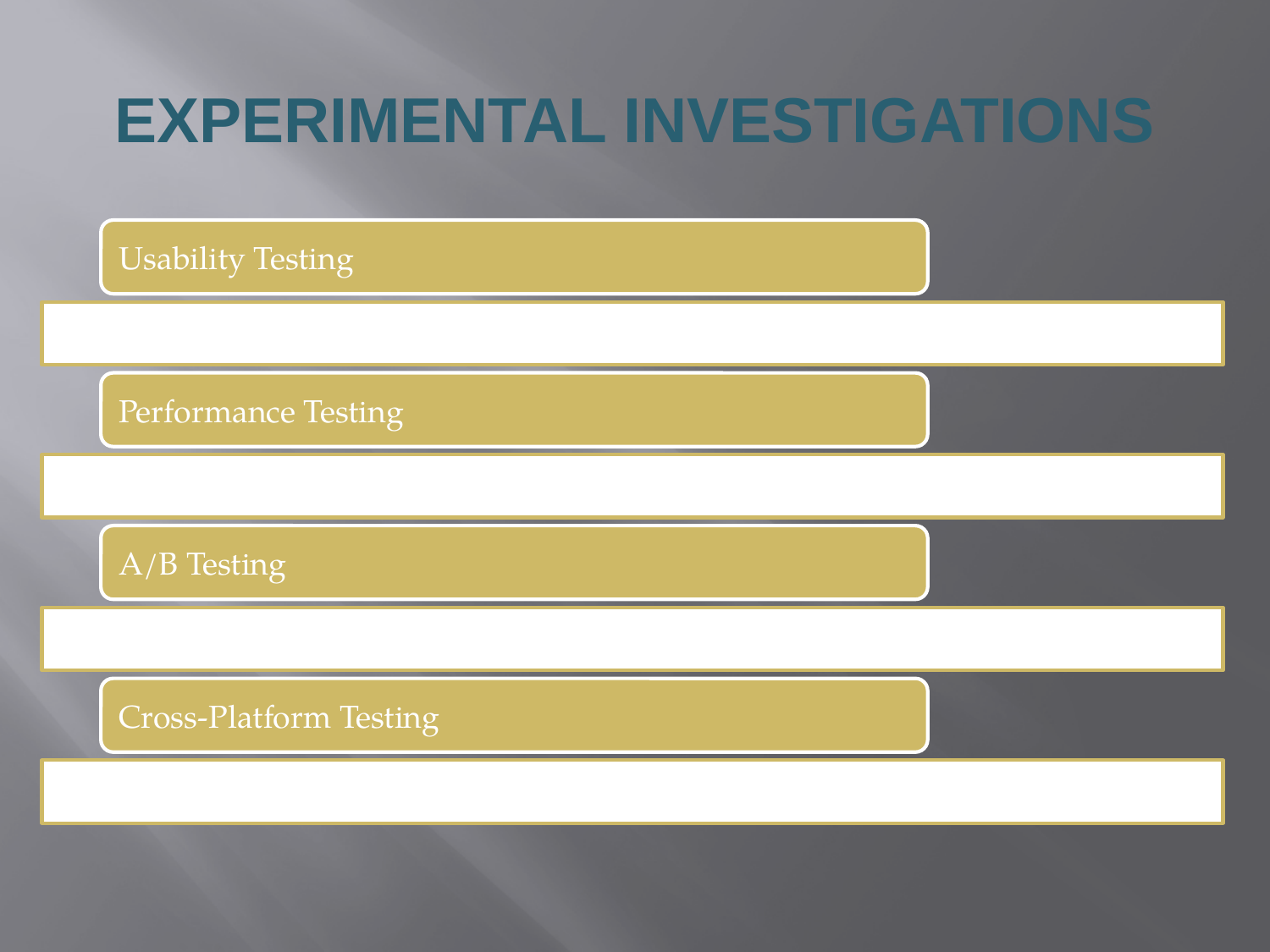

# EXPERIMENTAL INVESTIGATIONS
Usability Testing
Performance Testing
A/B Testing
Cross-Platform Testing